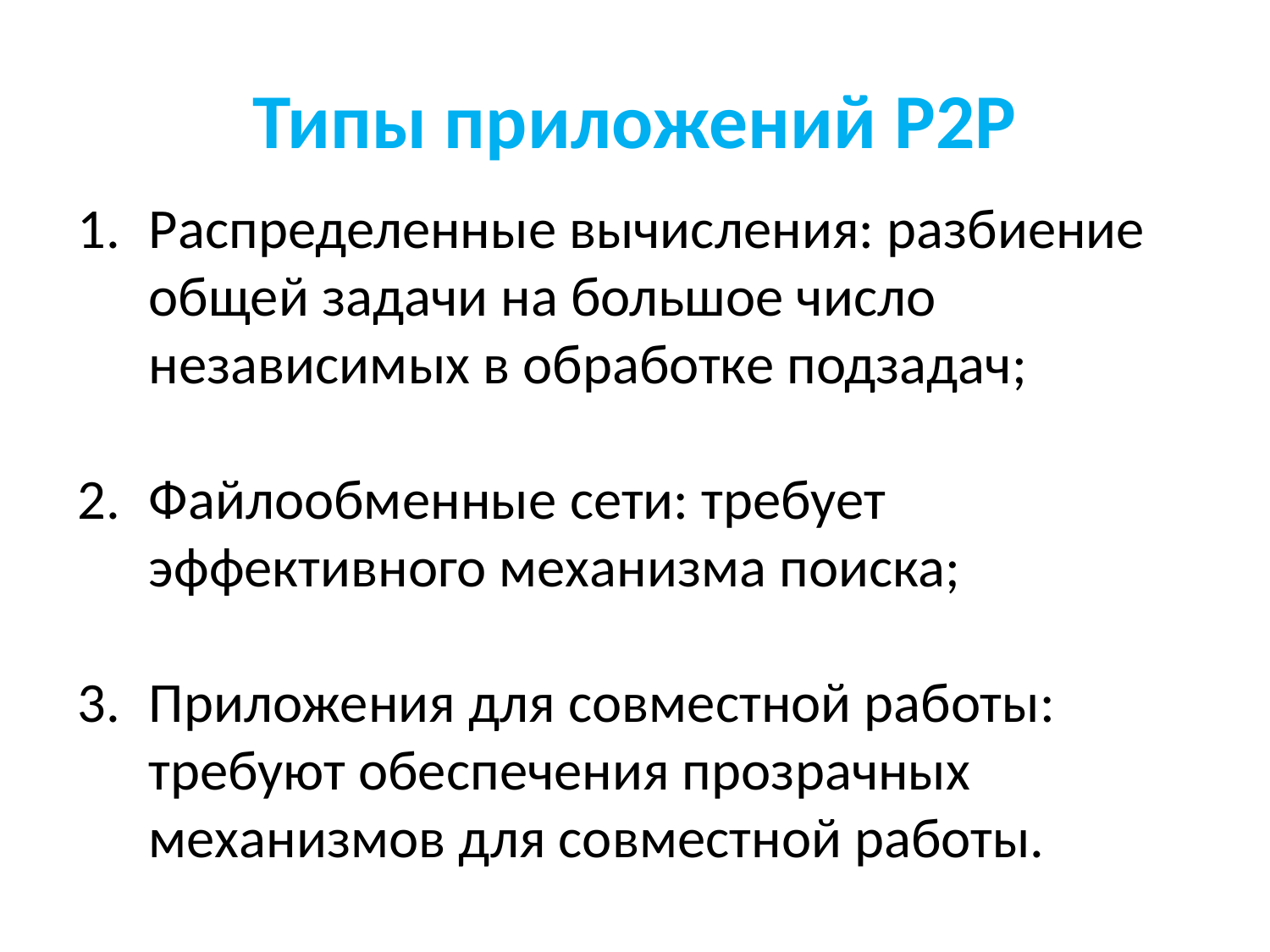

# Типы приложений Р2Р
Распределенные вычисления: разбиение общей задачи на большое число независимых в обработке подзадач;

Файлообменные сети: требует эффективного механизма поиска;

Приложения для совместной работы: требуют обеспечения прозрачных механизмов для совместной работы.